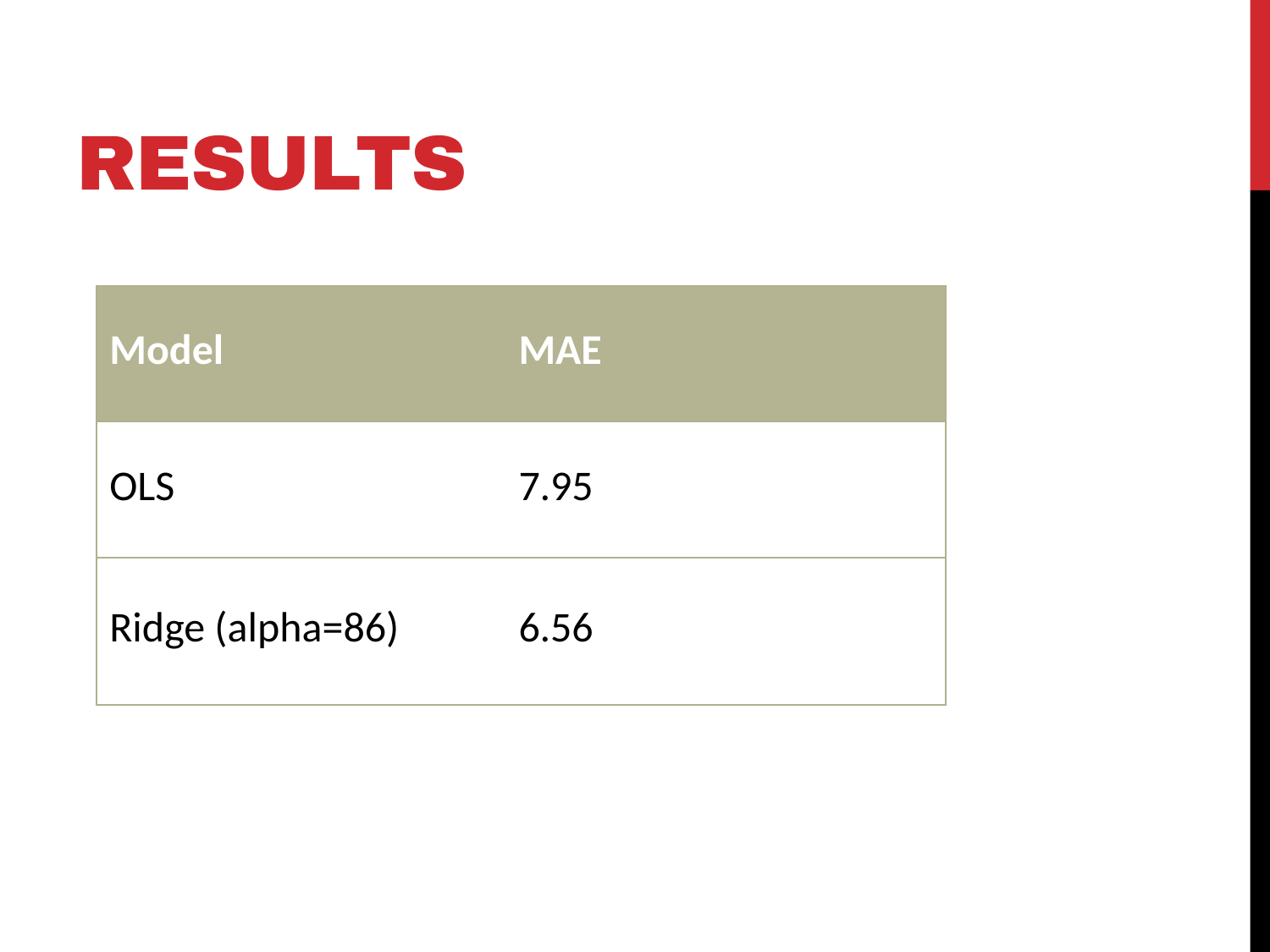

# Results
| Model | MAE |
| --- | --- |
| OLS | 7.95 |
| Ridge (alpha=86) | 6.56 |